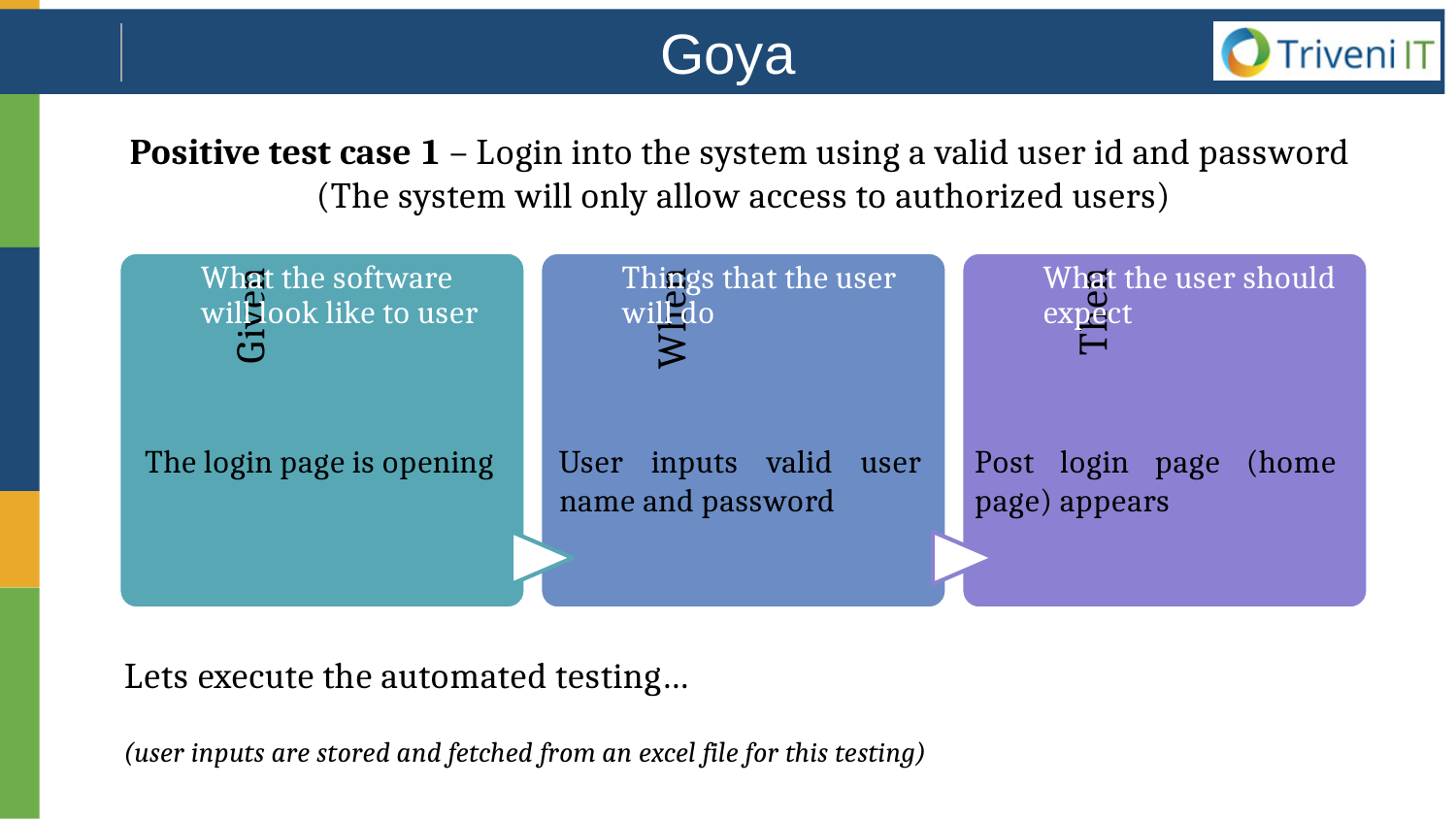

Goya
Positive test case 1 – Login into the system using a valid user id and password
(The system will only allow access to authorized users)
Given
What the software will look like to user
When
Things that the user will do
Then
What the user should expect
The login page is opening
User inputs valid user name and password
Post login page (home page) appears
Lets execute the automated testing…

(user inputs are stored and fetched from an excel file for this testing)